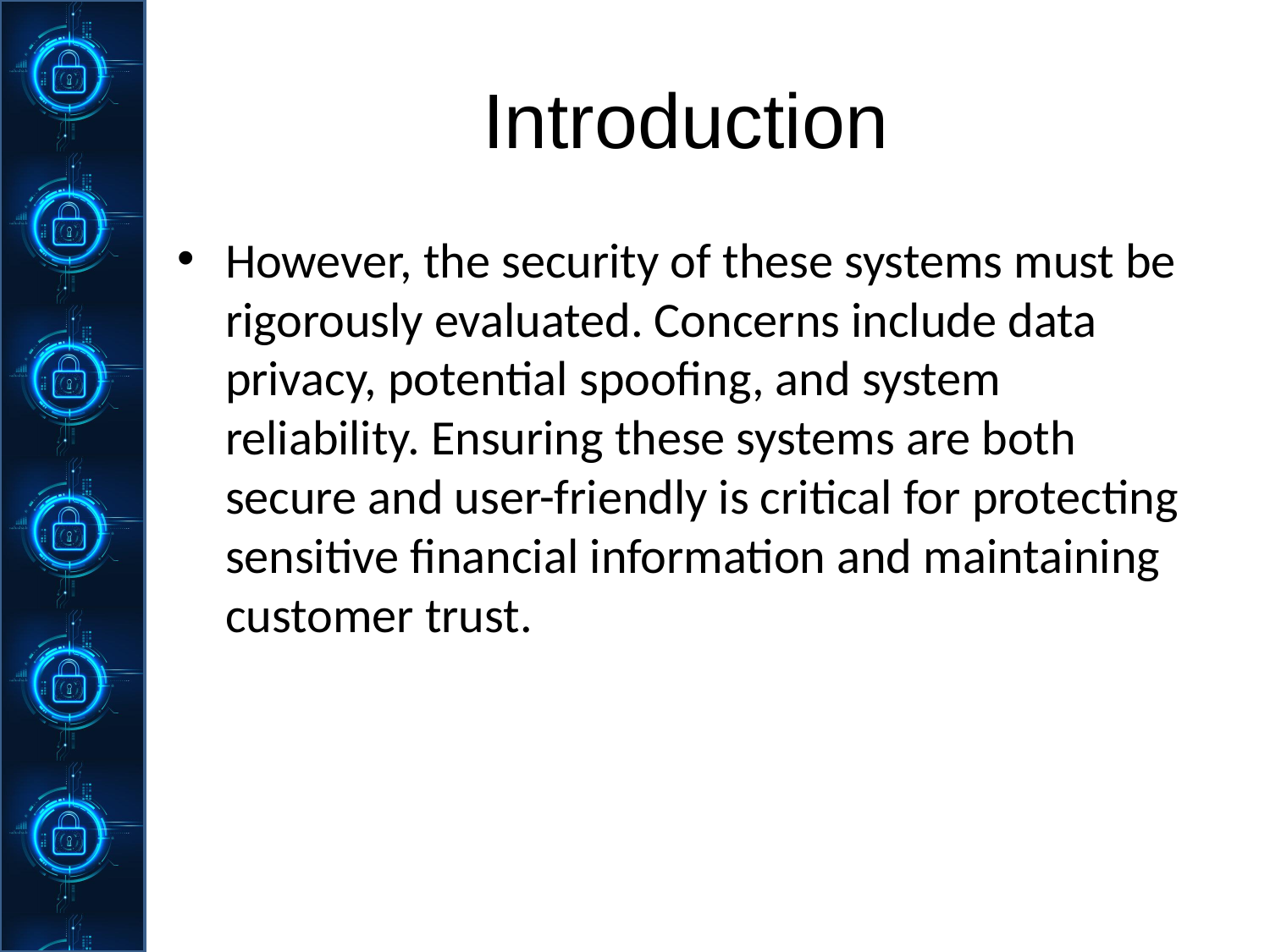

# Introduction
However, the security of these systems must be rigorously evaluated. Concerns include data privacy, potential spoofing, and system reliability. Ensuring these systems are both secure and user-friendly is critical for protecting sensitive financial information and maintaining customer trust.